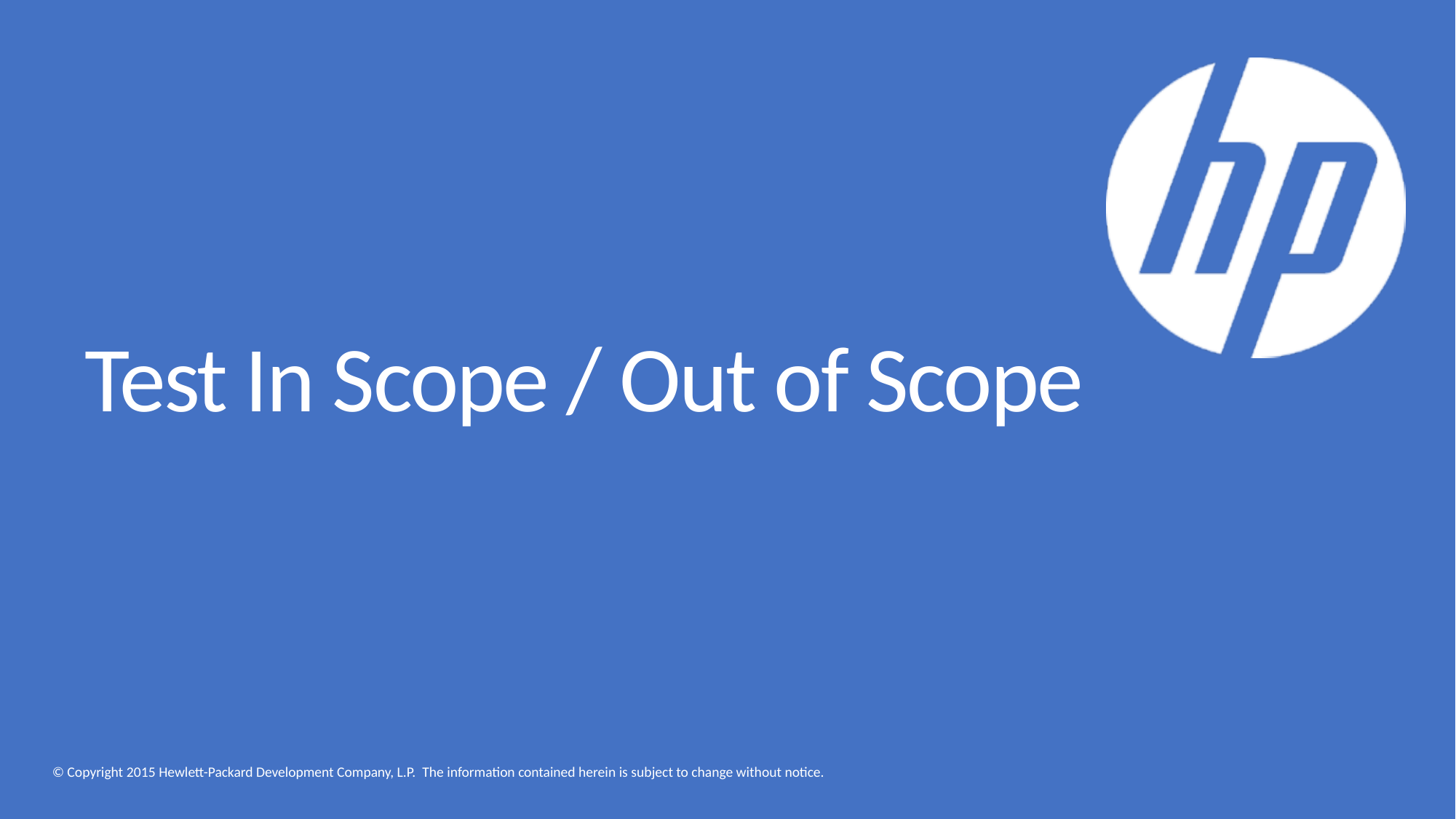

# Test In Scope / Out of Scope